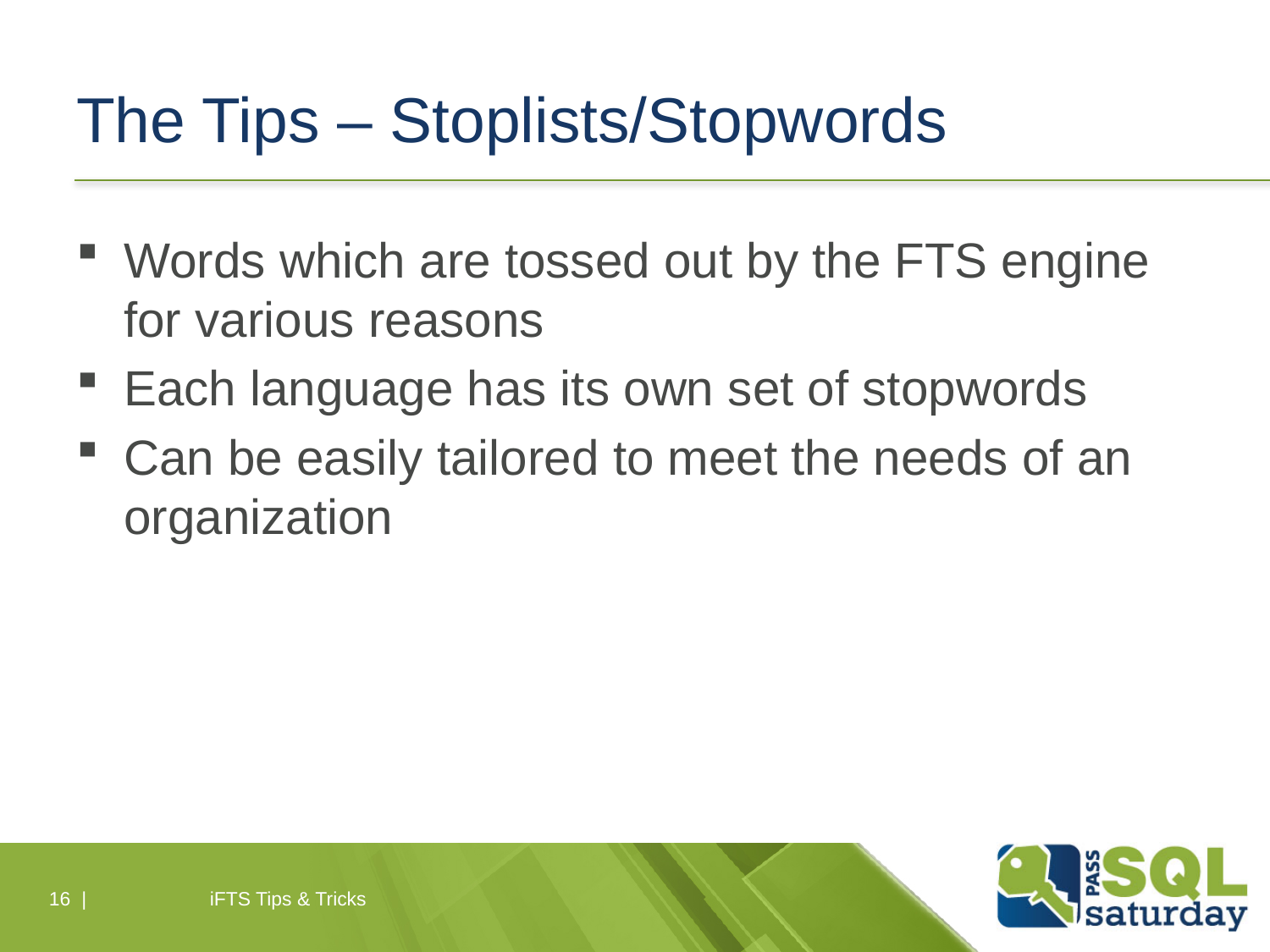

# The Tips – Stoplists/Stopwords
Words which are tossed out by the FTS engine for various reasons
Each language has its own set of stopwords
Can be easily tailored to meet the needs of an organization
16  |
iFTS Tips & Tricks